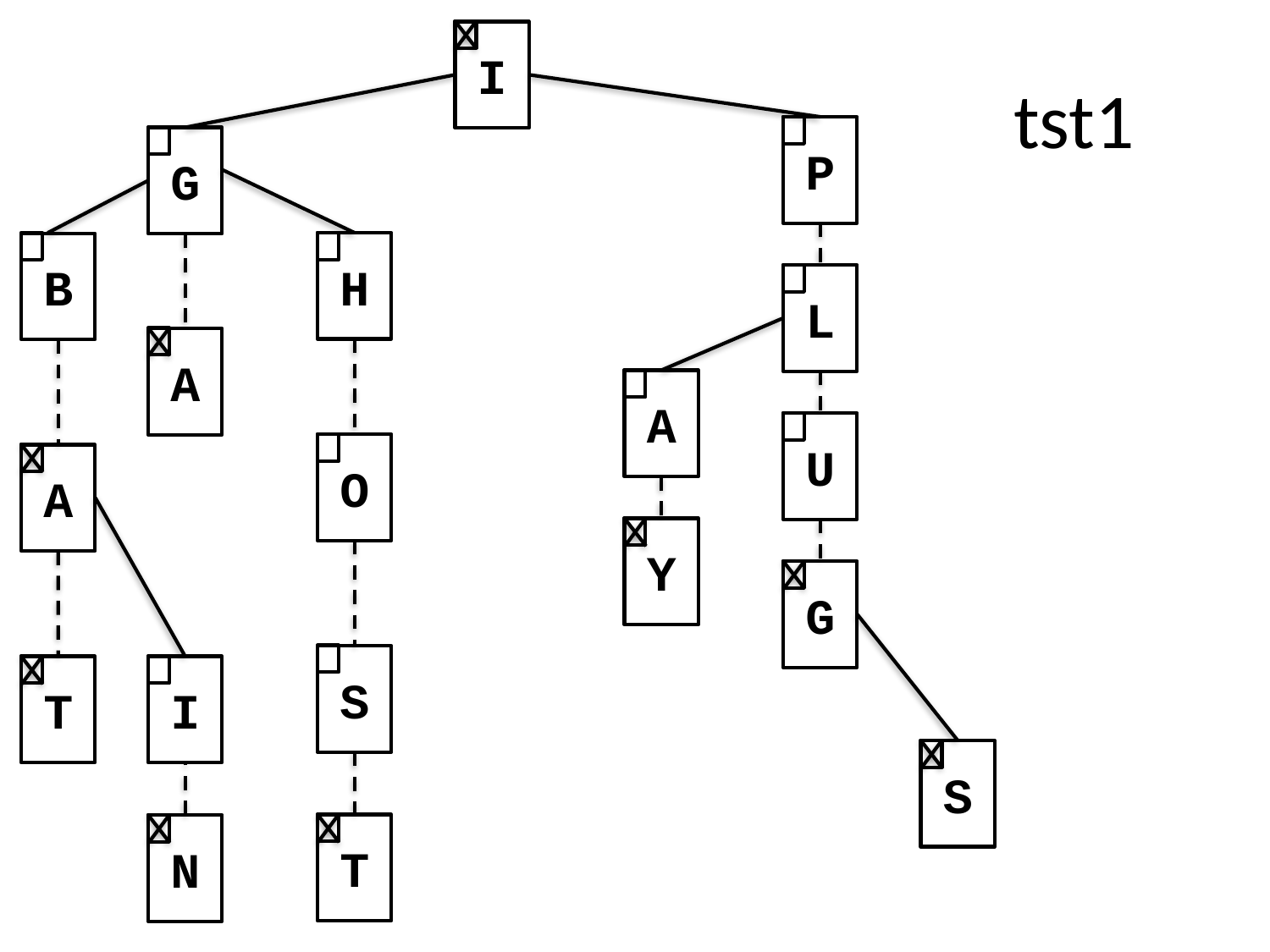

I
P

G

H

B
L

A
A

U

O

A
Y

G

S

T
I

S

T

N

# tst1